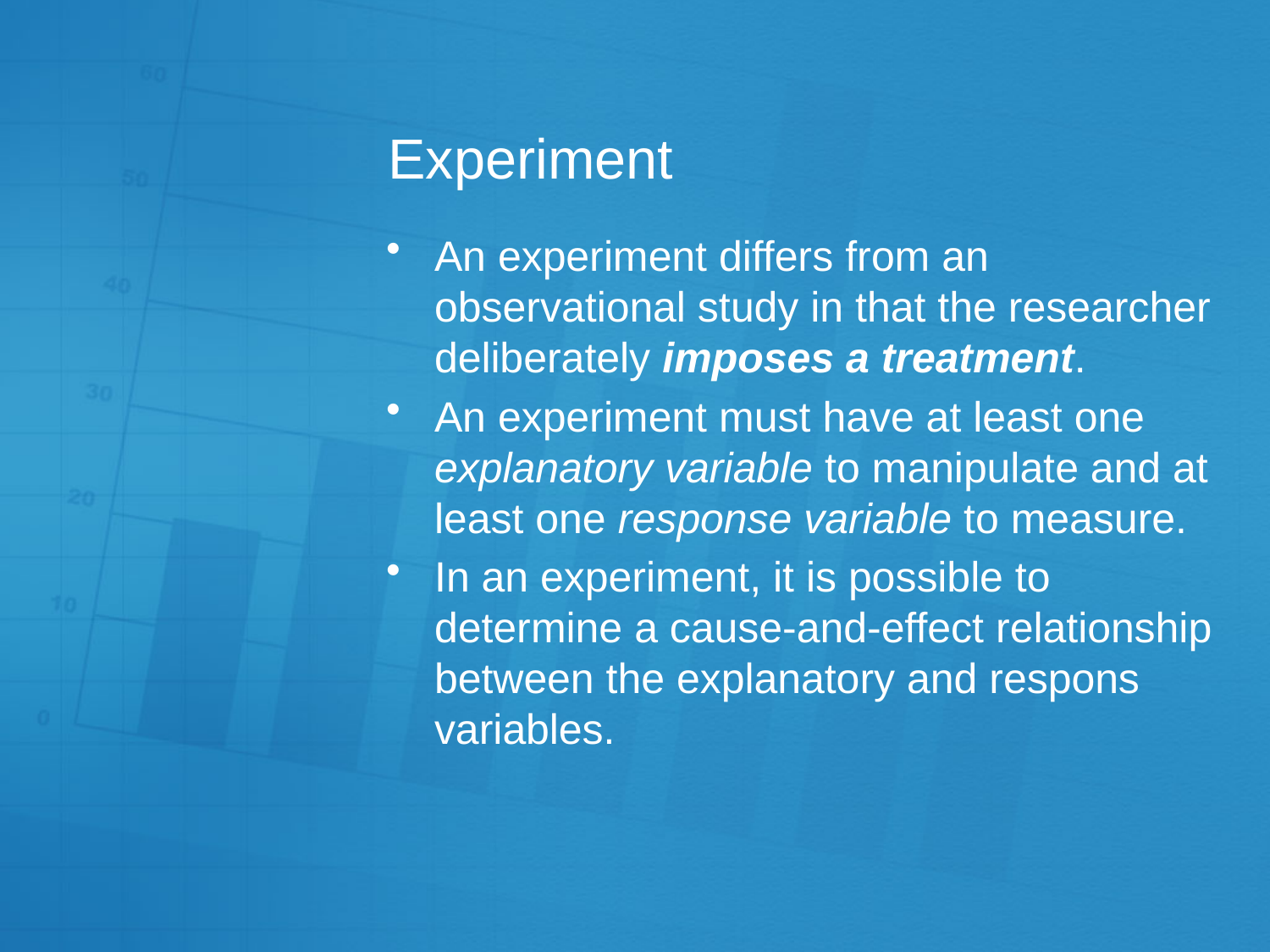

# Experiment
An experiment differs from an observational study in that the researcher deliberately imposes a treatment.
An experiment must have at least one explanatory variable to manipulate and at least one response variable to measure.
In an experiment, it is possible to determine a cause-and-effect relationship between the explanatory and respons variables.